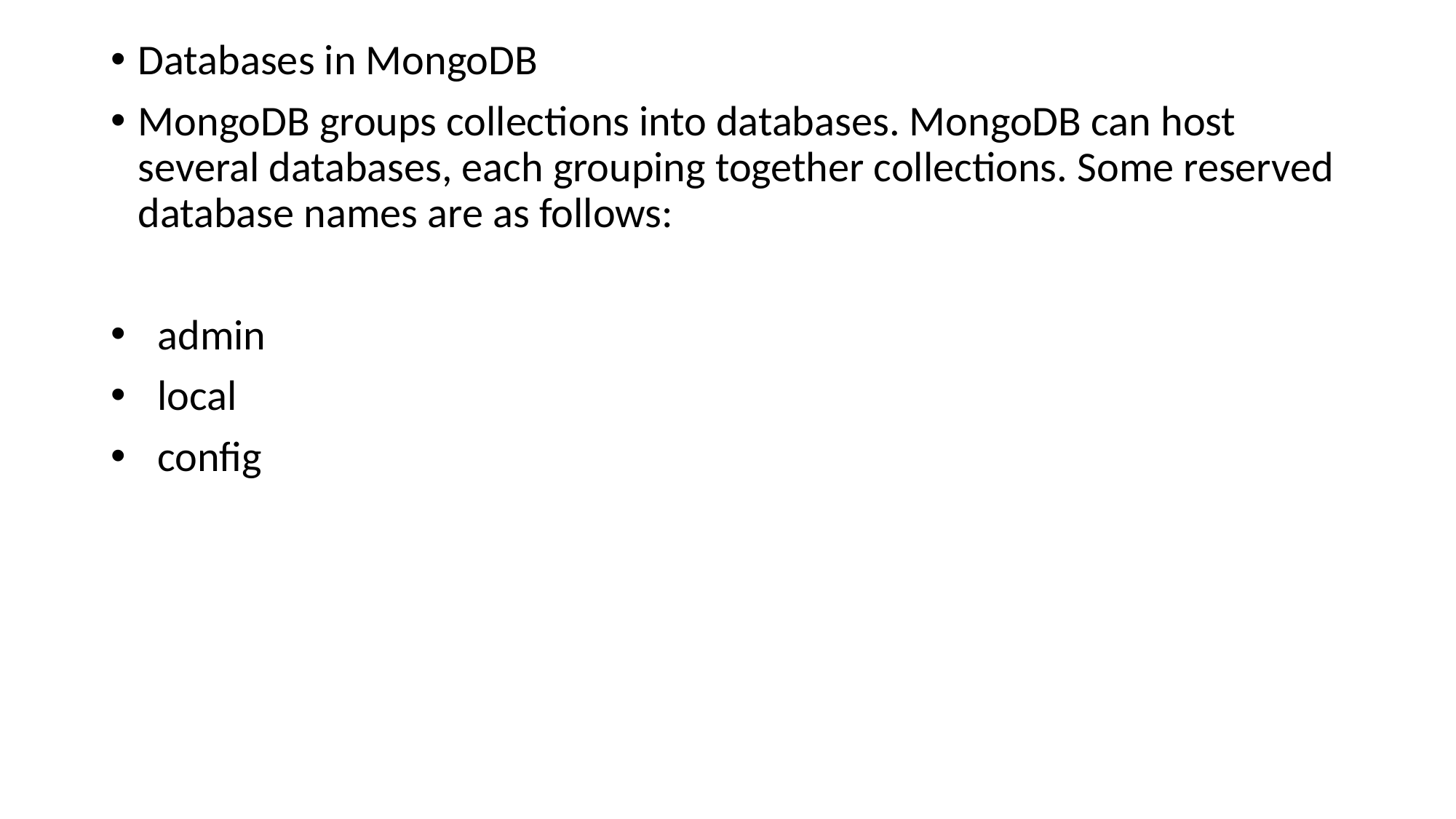

Databases in MongoDB
MongoDB groups collections into databases. MongoDB can host several databases, each grouping together collections. Some reserved database names are as follows:

  admin
  local
  config